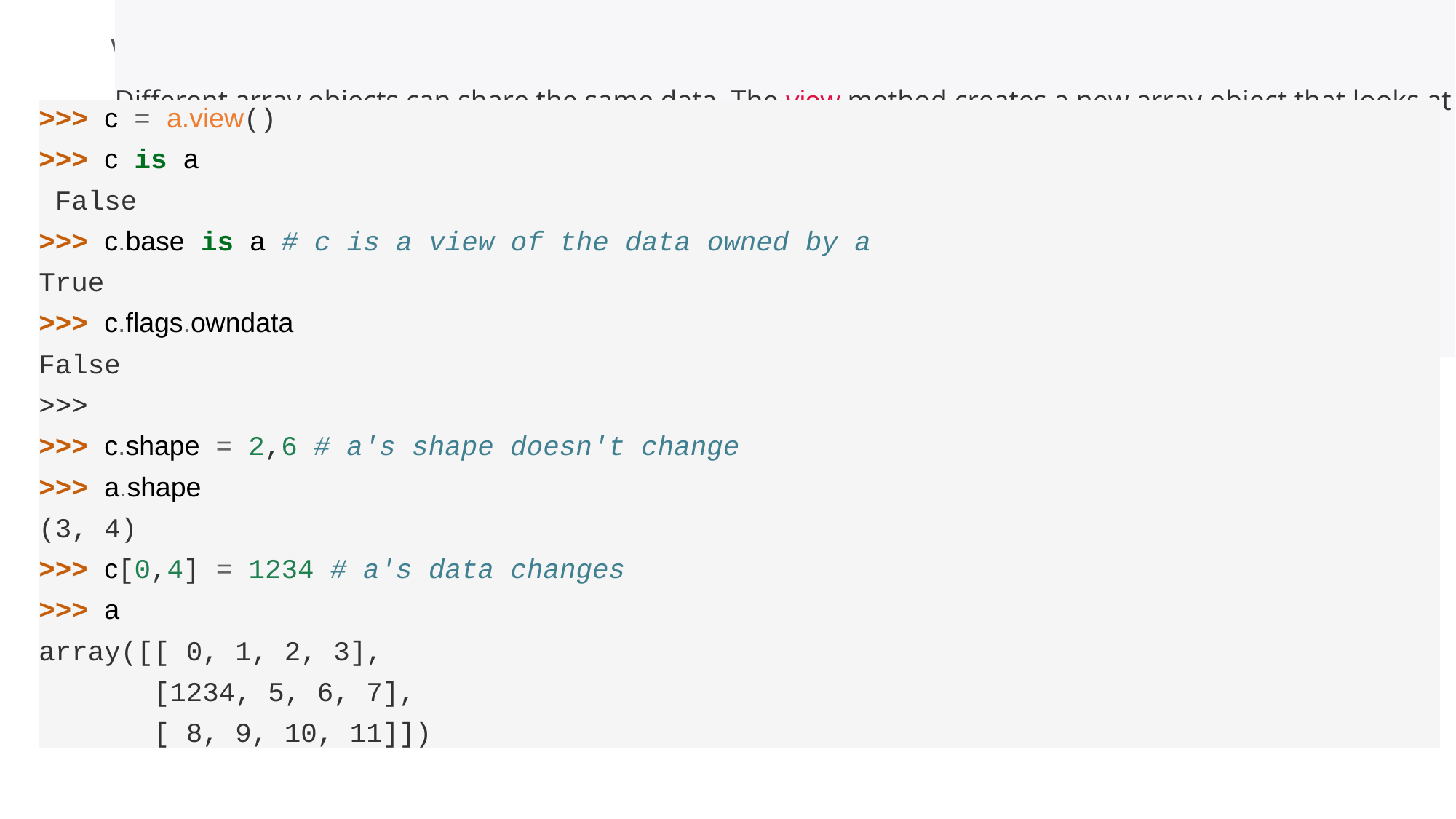

# View or Shallow Copy
>>> c = a.view()
>>> c is a
 False
>>> c.base is a # c is a view of the data owned by a
True
>>> c.flags.owndata
False
>>>
>>> c.shape = 2,6 # a's shape doesn't change
>>> a.shape
(3, 4)
>>> c[0,4] = 1234 # a's data changes
>>> a
array([[ 0, 1, 2, 3],
       [1234, 5, 6, 7],
       [ 8, 9, 10, 11]])
Different array objects can share the same data. The view method creates a new array object that looks at the same data.